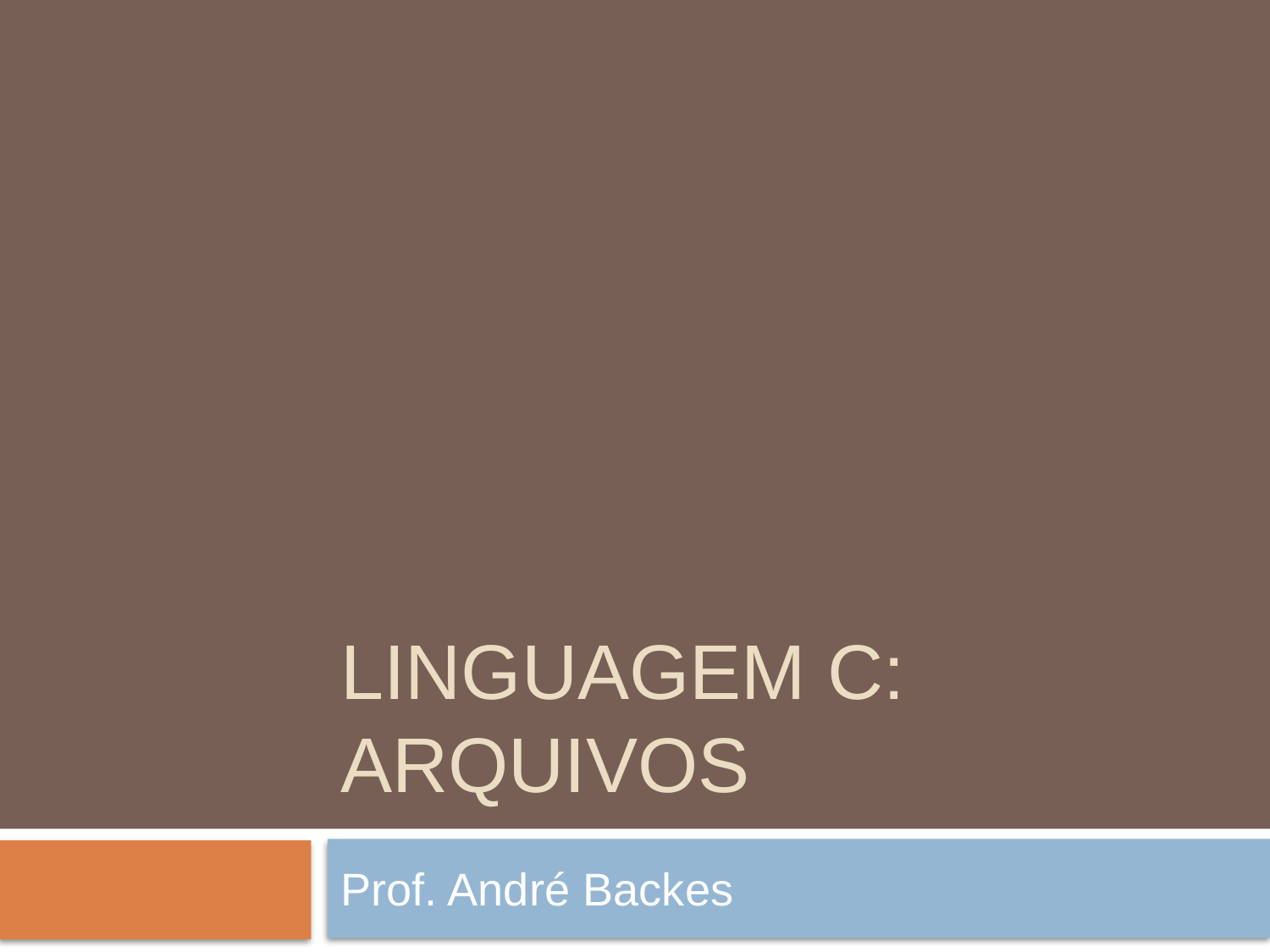

# Linguagem C: Arquivos
Prof. André Backes